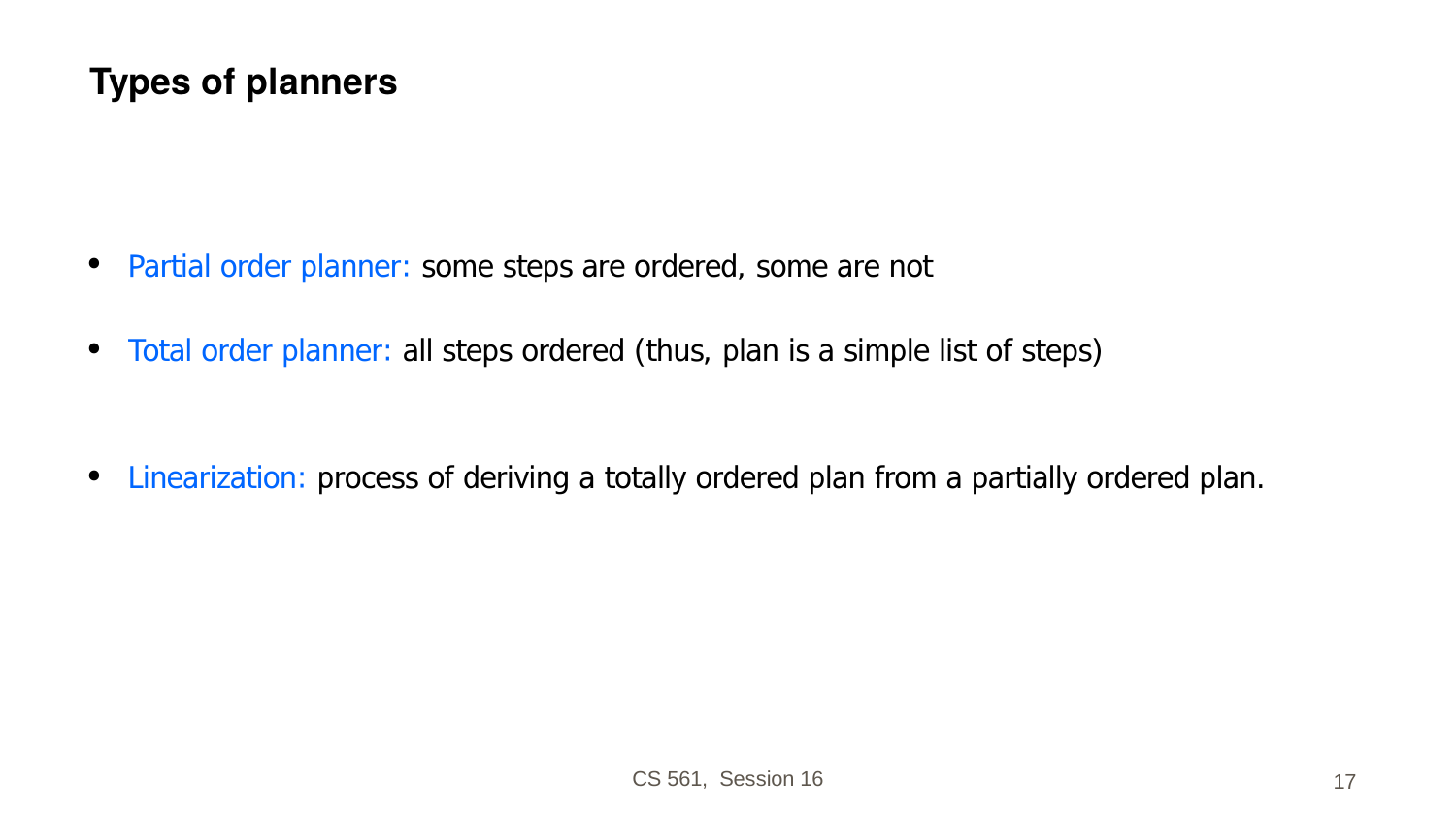

# Types of planners

Partial order planner: some steps are ordered, some are not

Total order planner: all steps ordered (thus, plan is a simple list of steps)

Linearization: process of deriving a totally ordered plan from a partially ordered plan.
CS 561,  Session 16
17